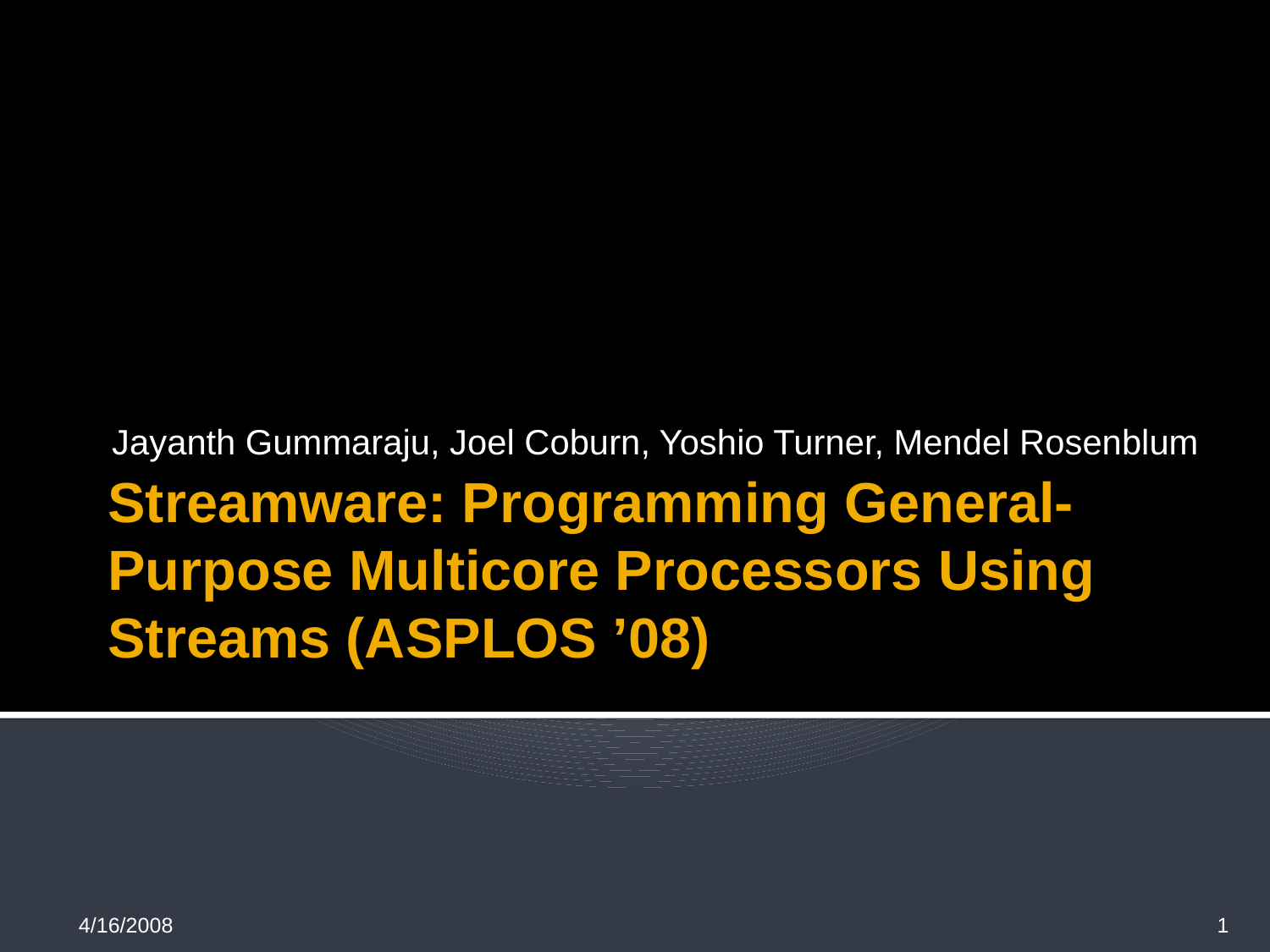

Jayanth Gummaraju, Joel Coburn, Yoshio Turner, Mendel Rosenblum
# Streamware: Programming General-Purpose Multicore Processors Using Streams (ASPLOS ’08)
4/16/2008
1